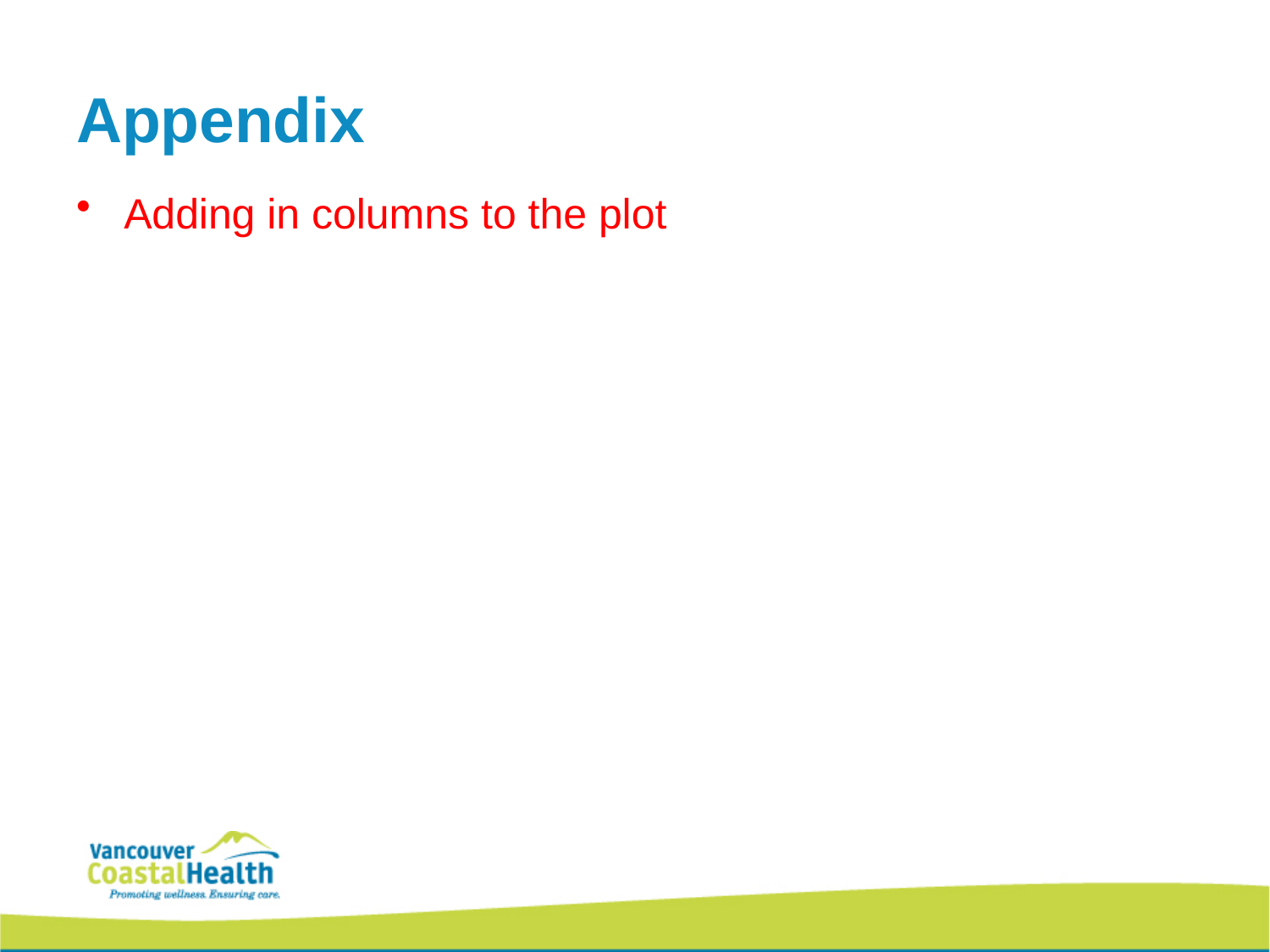

# Appendix
Adding in columns to the plot